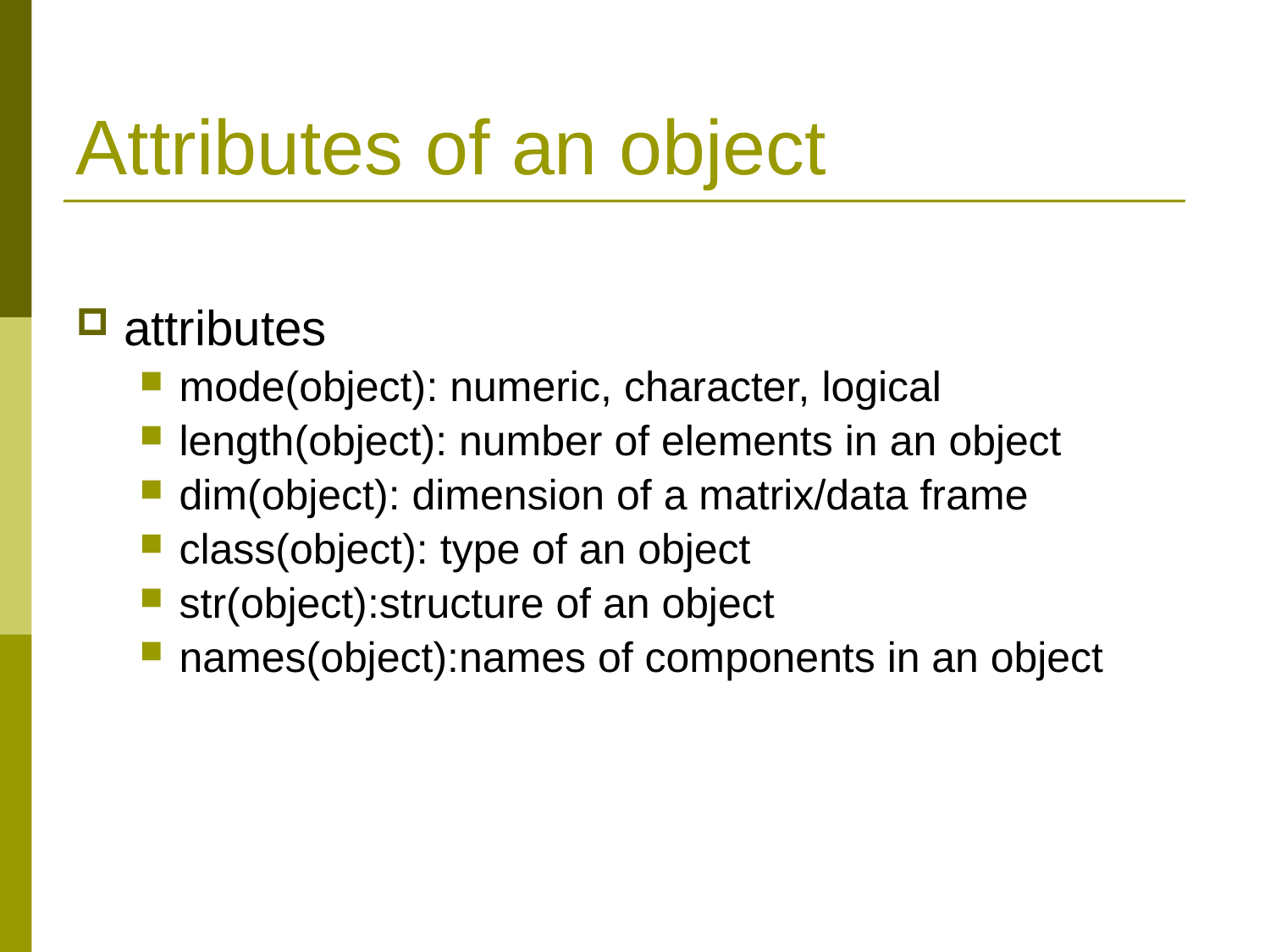

# Attributes of an object
attributes
mode(object): numeric, character, logical
length(object): number of elements in an object
dim(object): dimension of a matrix/data frame
class(object): type of an object
str(object):structure of an object
names(object):names of components in an object